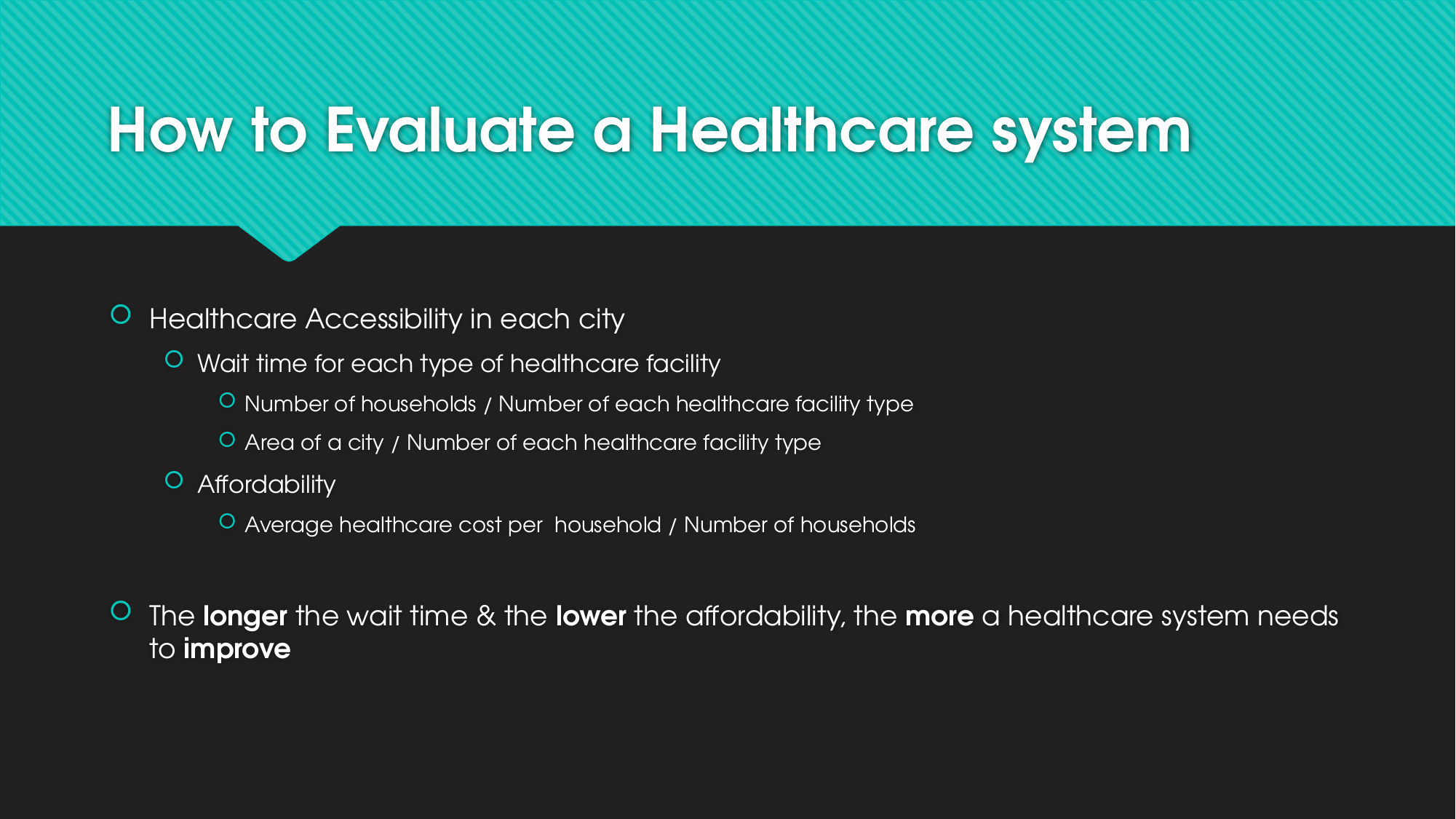

# How to Evaluate a Healthcare system
Healthcare Accessibility in each city
Wait time for each type of healthcare facility
Number of households / Number of each healthcare facility type
Area of a city / Number of each healthcare facility type
Affordability
Average healthcare cost per  household / Number of households

The longer the wait time & the lower the affordability, the more a healthcare system needs to improve